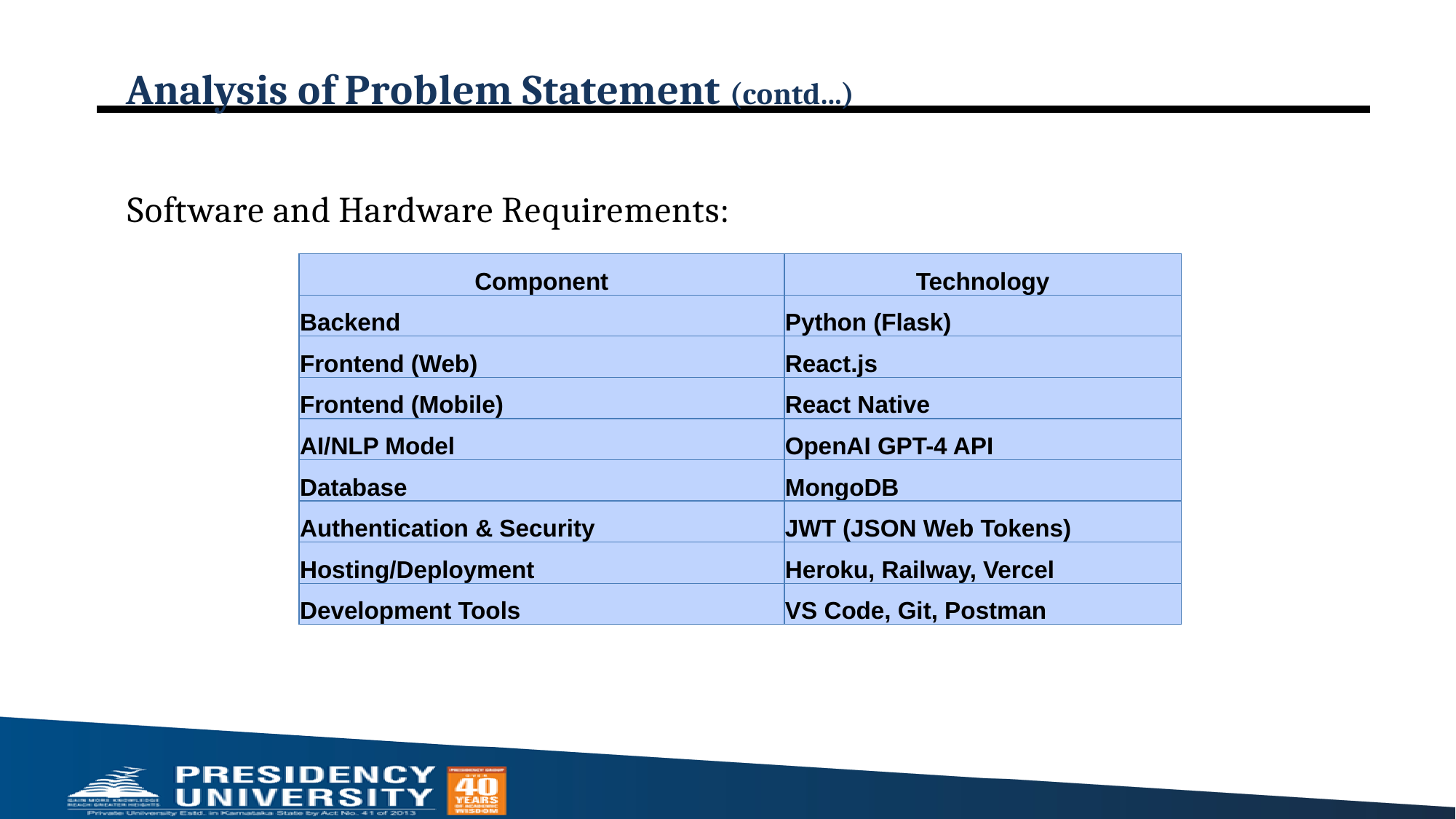

# Analysis of Problem Statement (contd...)
Software and Hardware Requirements:

| Component | Technology |
| --- | --- |
| Backend | Python (Flask) |
| Frontend (Web) | React.js |
| Frontend (Mobile) | React Native |
| AI/NLP Model | OpenAI GPT-4 API |
| Database | MongoDB |
| Authentication & Security | JWT (JSON Web Tokens) |
| Hosting/Deployment | Heroku, Railway, Vercel |
| Development Tools | VS Code, Git, Postman |